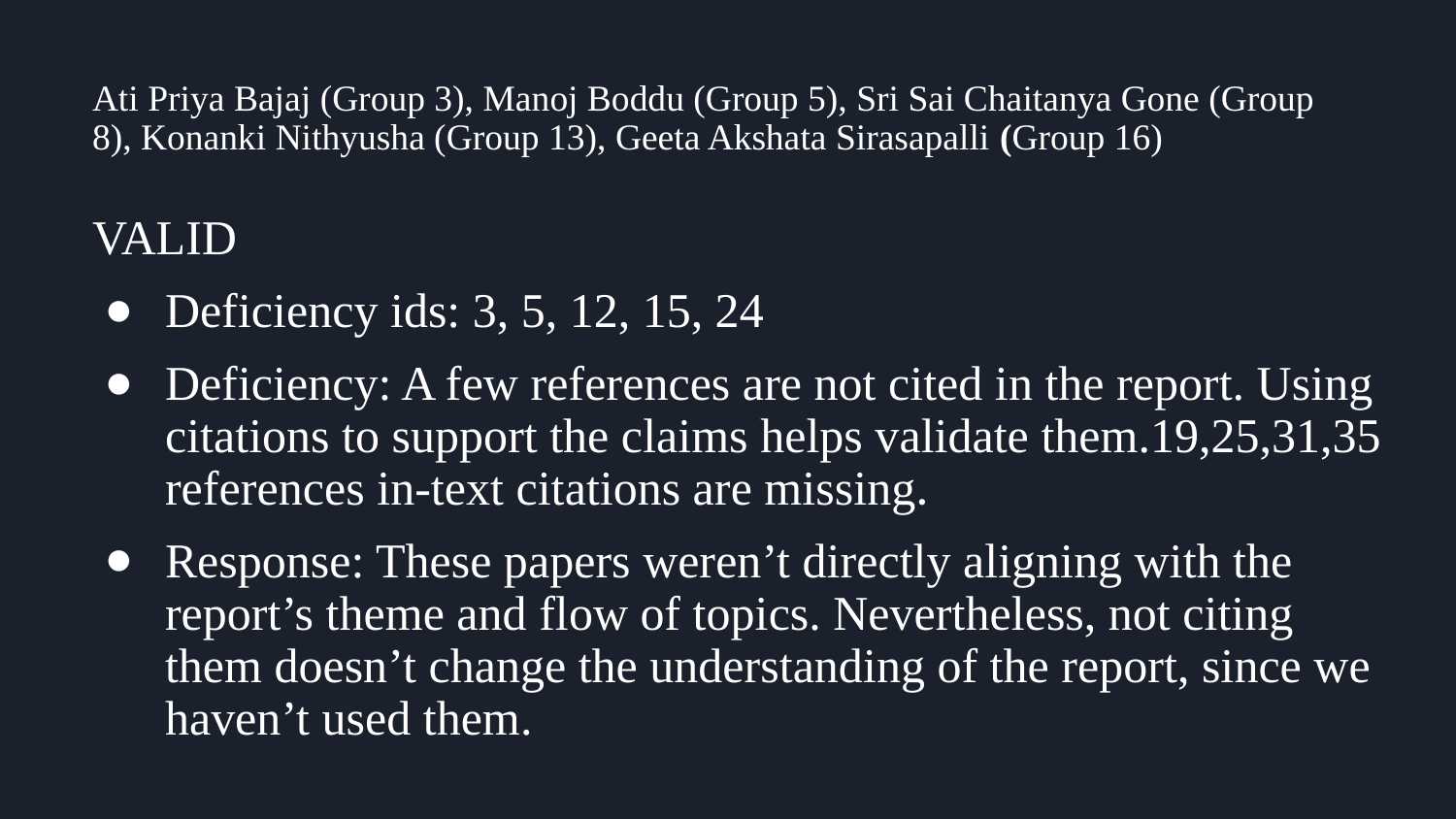

# Ati Priya Bajaj (Group 3), Manoj Boddu (Group 5), Sri Sai Chaitanya Gone (Group 8), Konanki Nithyusha (Group 13), Geeta Akshata Sirasapalli (Group 16)
VALID
Deficiency ids: 3, 5, 12, 15, 24
Deficiency: A few references are not cited in the report. Using citations to support the claims helps validate them.19,25,31,35 references in-text citations are missing.
Response: These papers weren’t directly aligning with the report’s theme and flow of topics. Nevertheless, not citing them doesn’t change the understanding of the report, since we haven’t used them.